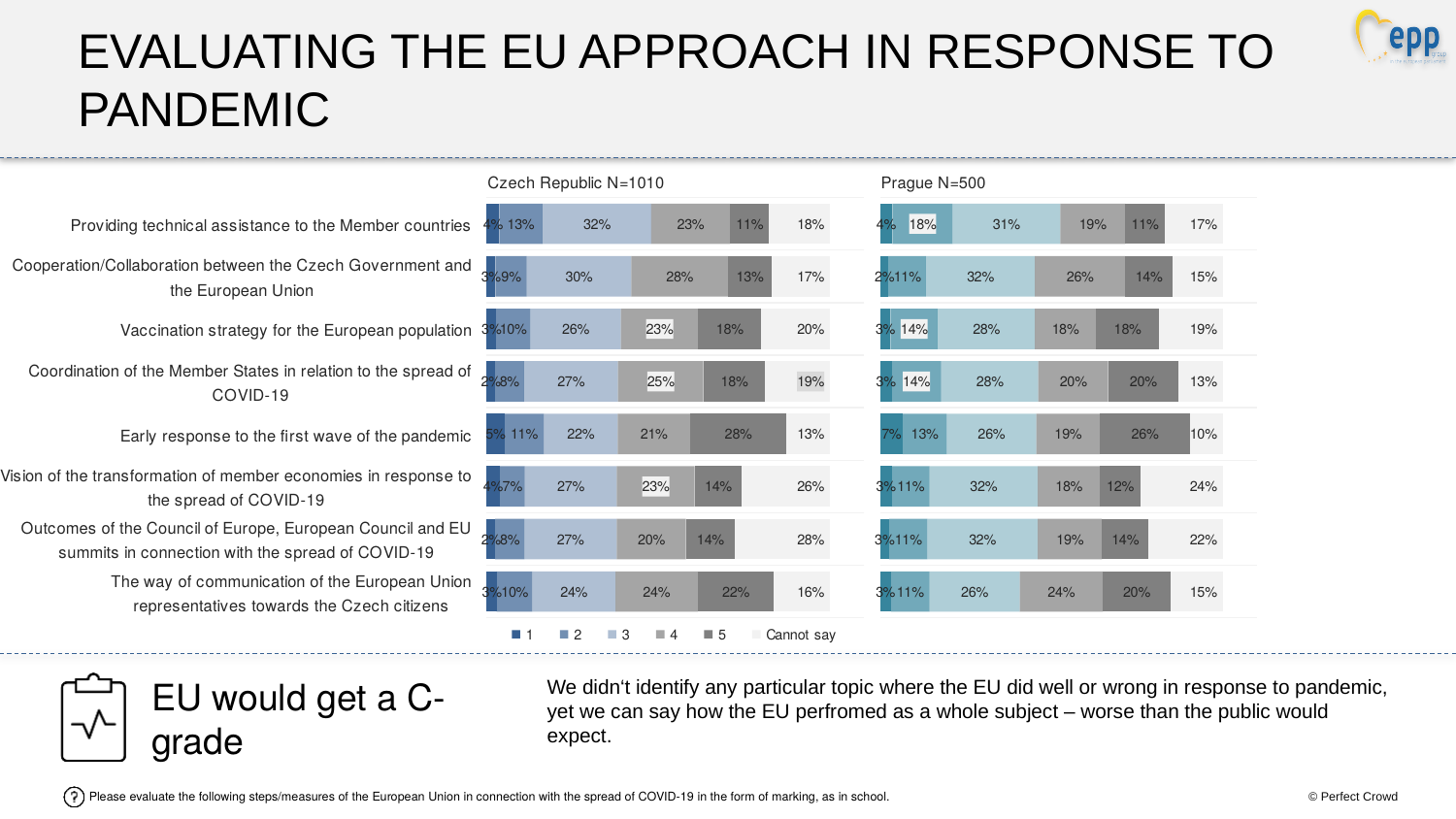

EVALUATING THE EU APPROACH IN RESPONSE TO PANDEMIC

### Chart: Czech Republic N=1010

| Category | 1 | 2 | 3 | 4 | 5 | Cannot say |
|---|---|---|---|---|---|---|
| Providing technical assistance to the Member countries | 0.036457008197363 | 0.1260665006439241 | 0.3167408811408356 | 0.22995299311914624 | 0.11395745578676347 | 0.1768251611119673 |
| Cooperation/Collaboration between the Czech Government and the European Union | 0.025372315713938387 | 0.09133745073712209 | 0.3045448695327038 | 0.2818942215159689 | 0.127010530169814 | 0.16984061233045245 |
| Vaccination strategy for the European population | 0.027743403917486892 | 0.09887384400131417 | 0.2647093482294659 | 0.22519933288459812 | 0.1830753930449763 | 0.20039867792215801 |
| Coordination of the Member States in relation to the spread of COVID-19 | 0.024063014892558424 | 0.08464870382929562 | 0.27414184882284964 | 0.24846905295649566 | 0.1807823978212028 | 0.18789498167759727 |
| Early response to the first wave of the pandemic | 0.05146537741154481 | 0.11499986304072894 | 0.21509604150382133 | 0.21107932230649185 | 0.2807633394677181 | 0.12659605626969422 |
| Vision of the transformation of member economies in response to the spread of COVID-19 | 0.03723584349052792 | 0.07381745369630831 | 0.2681709300980481 | 0.2269441077418203 | 0.13660751716118621 | 0.2572241478121083 |
| Outcomes of the Council of Europe, European Council and EU summits in connection with the spread of COVID-19 | 0.024939629116388255 | 0.0843691735820997 | 0.26948342722181307 | 0.20180077051164627 | 0.1422554372735014 | 0.2771515622945508 |
| The way of communication of the European Union representatives towards the Czech citizens | 0.029134107129007897 | 0.10386862021570584 | 0.2420420969974242 | 0.24027271598113673 | 0.22162168688003964 | 0.16306077279668516 |

### Chart: Prague N=500

| Category | 1 | 2 | 3 | 4 | 5 | Cannot say |
|---|---|---|---|---|---|---|
| Providing technical assistance to the Member countries | 0.036 | 0.176 | 0.314 | 0.19 | 0.114 | 0.17 |
| Cooperation/Collaboration between the Czech Government and the European Union | 0.024 | 0.11 | 0.318 | 0.264 | 0.138 | 0.146 |
| Vaccination strategy for the European population | 0.03 | 0.138 | 0.284 | 0.17800000000000002 | 0.184 | 0.18600000000000003 |
| Coordination of the Member States in relation to the spread of COVID-19 | 0.034 | 0.144 | 0.284 | 0.204 | 0.204 | 0.13 |
| Early response to the first wave of the pandemic                                                             | 0.066 | 0.128 | 0.262 | 0.18600000000000003 | 0.262 | 0.096 |
| Vision of the transformation of member economies in response to the spread of COVID-19 | 0.034 | 0.11 | 0.316 | 0.182 | 0.118 | 0.24 |
| Outcomes of the Council of Europe, European Council and EU summits in connection with the spread of COVID-19 | 0.026000000000000002 | 0.11200000000000002 | 0.322 | 0.188 | 0.136 | 0.21600000000000003 |
| The way of communication of the European Union representatives towards the Czech citizens | 0.032 | 0.11200000000000002 | 0.264 | 0.242 | 0.198 | 0.152 |
EU would get a C- grade
We didn‘t identify any particular topic where the EU did well or wrong in response to pandemic, yet we can say how the EU perfromed as a whole subject – worse than the public would expect.
Please evaluate the following steps/measures of the European Union in connection with the spread of COVID-19 in the form of marking, as in school.